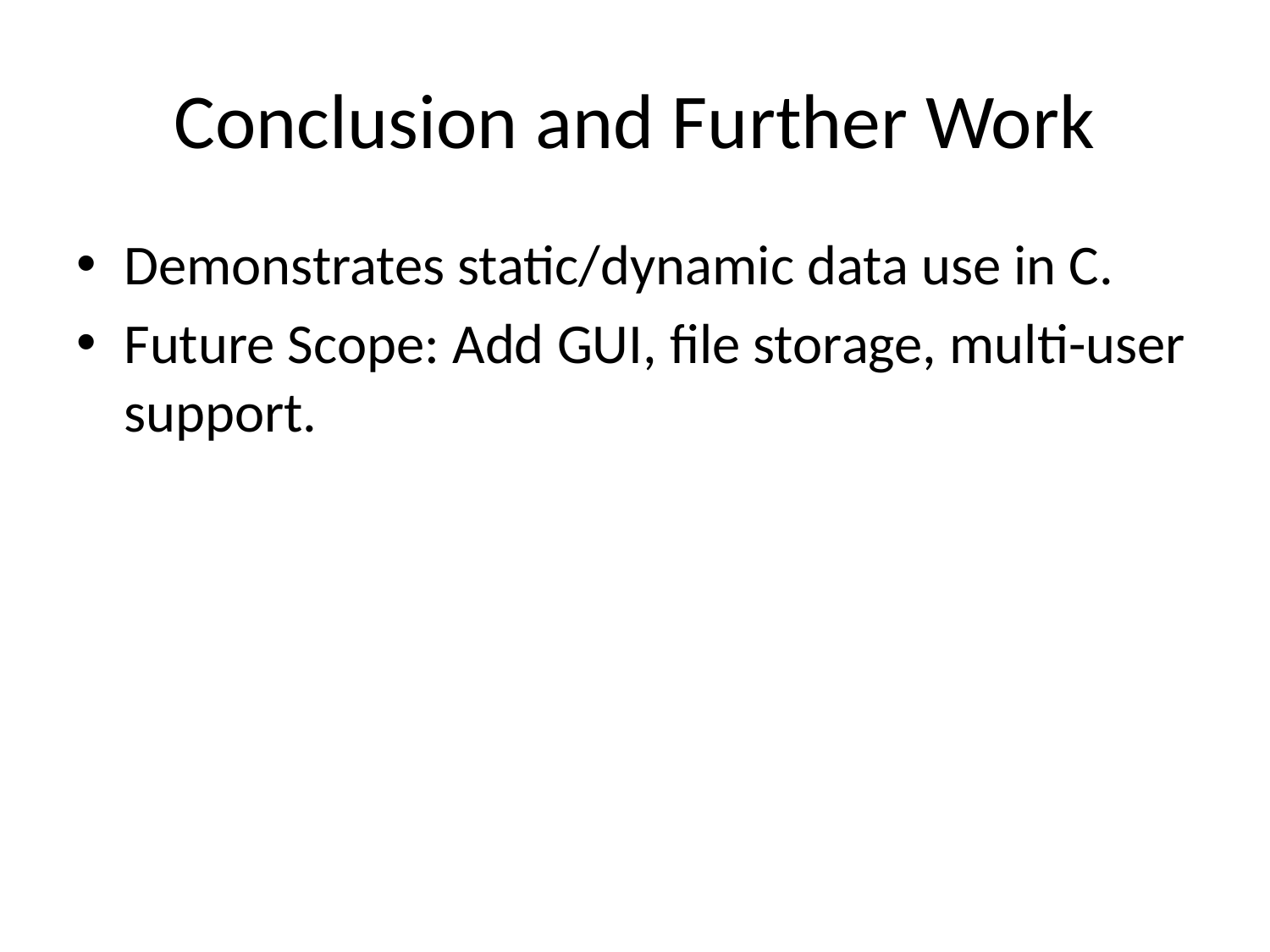

# Conclusion and Further Work
Demonstrates static/dynamic data use in C.
Future Scope: Add GUI, file storage, multi-user support.